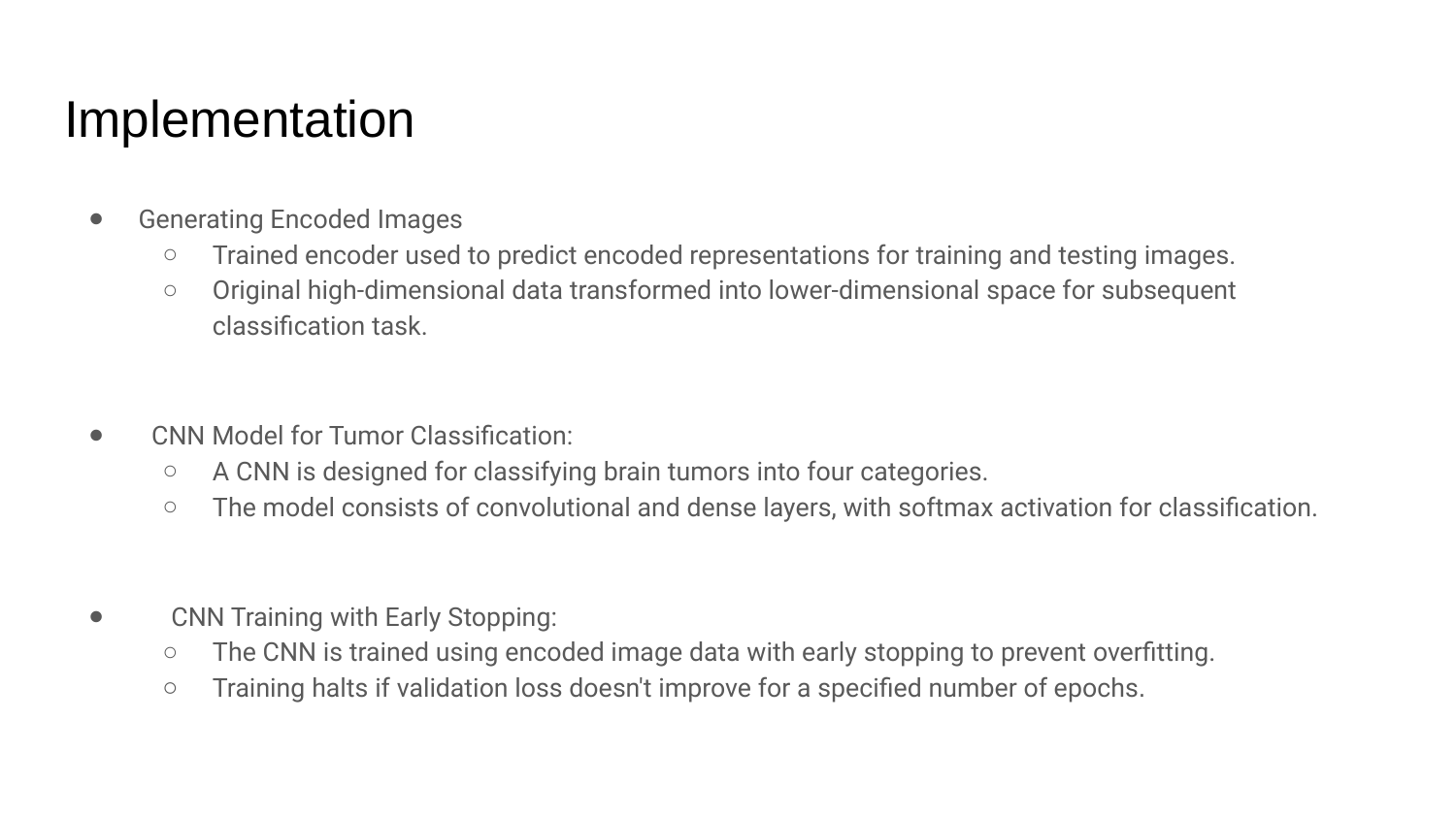

# Implementation
Generating Encoded Images
Trained encoder used to predict encoded representations for training and testing images.
Original high-dimensional data transformed into lower-dimensional space for subsequent classification task.

  CNN Model for Tumor Classification:
A CNN is designed for classifying brain tumors into four categories.
The model consists of convolutional and dense layers, with softmax activation for classification.

     CNN Training with Early Stopping:
The CNN is trained using encoded image data with early stopping to prevent overfitting.
Training halts if validation loss doesn't improve for a specified number of epochs.